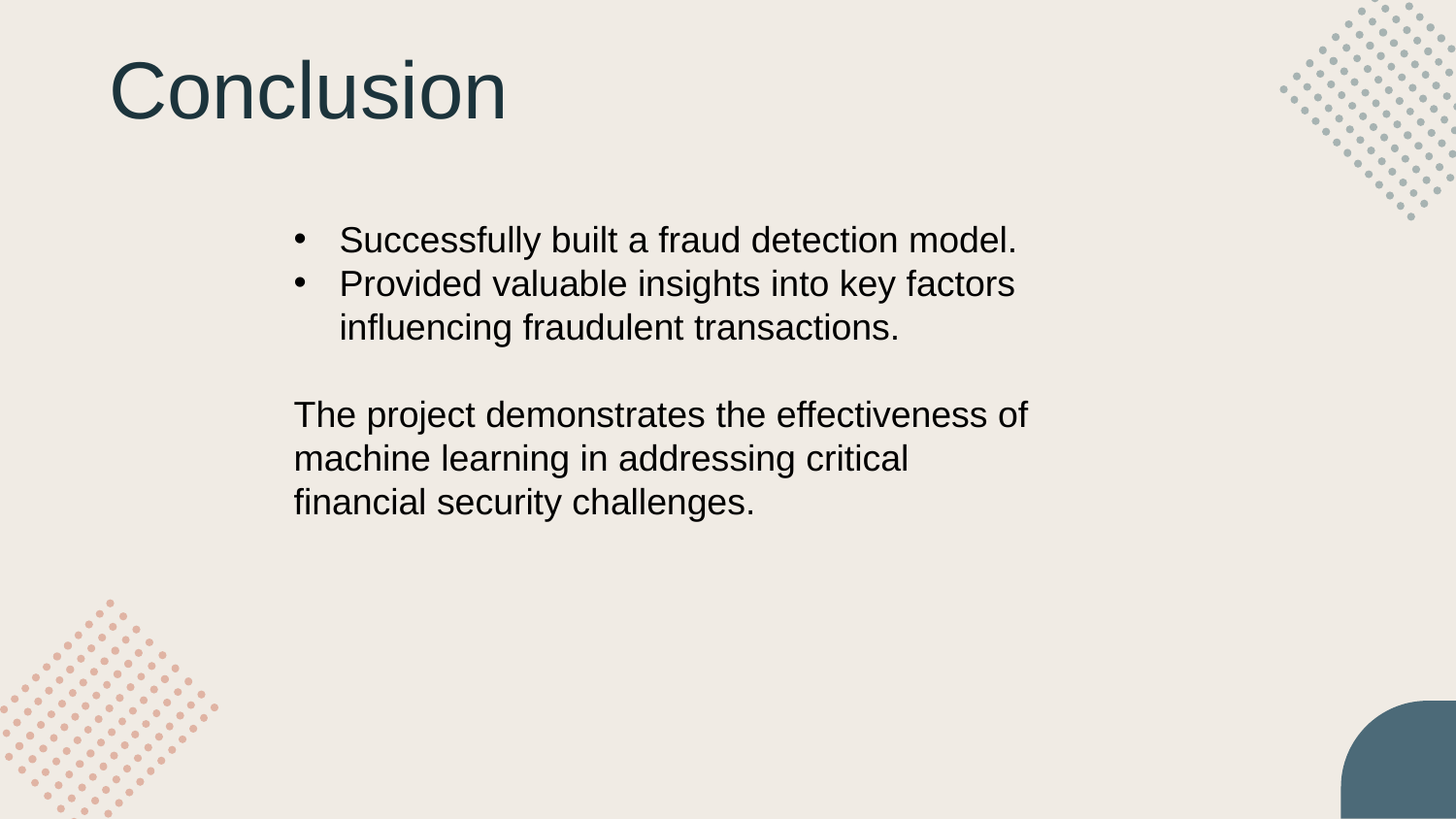

# Conclusion
Successfully built a fraud detection model.
Provided valuable insights into key factors influencing fraudulent transactions.

The project demonstrates the effectiveness of machine learning in addressing critical financial security challenges.